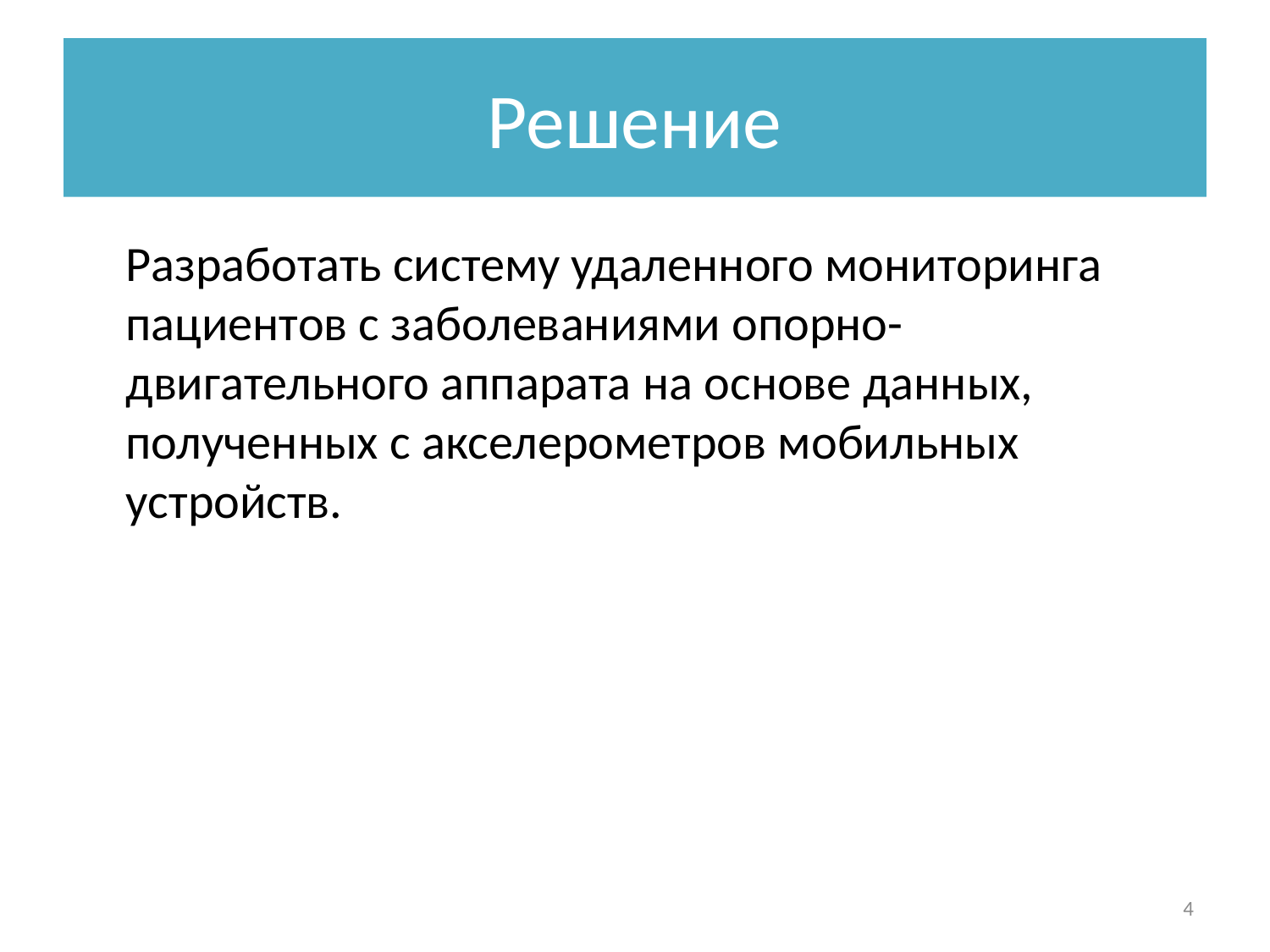

# Решение
Разработать систему удаленного мониторинга пациентов с заболеваниями опорно-двигательного аппарата на основе данных, полученных с акселерометров мобильных устройств.
4